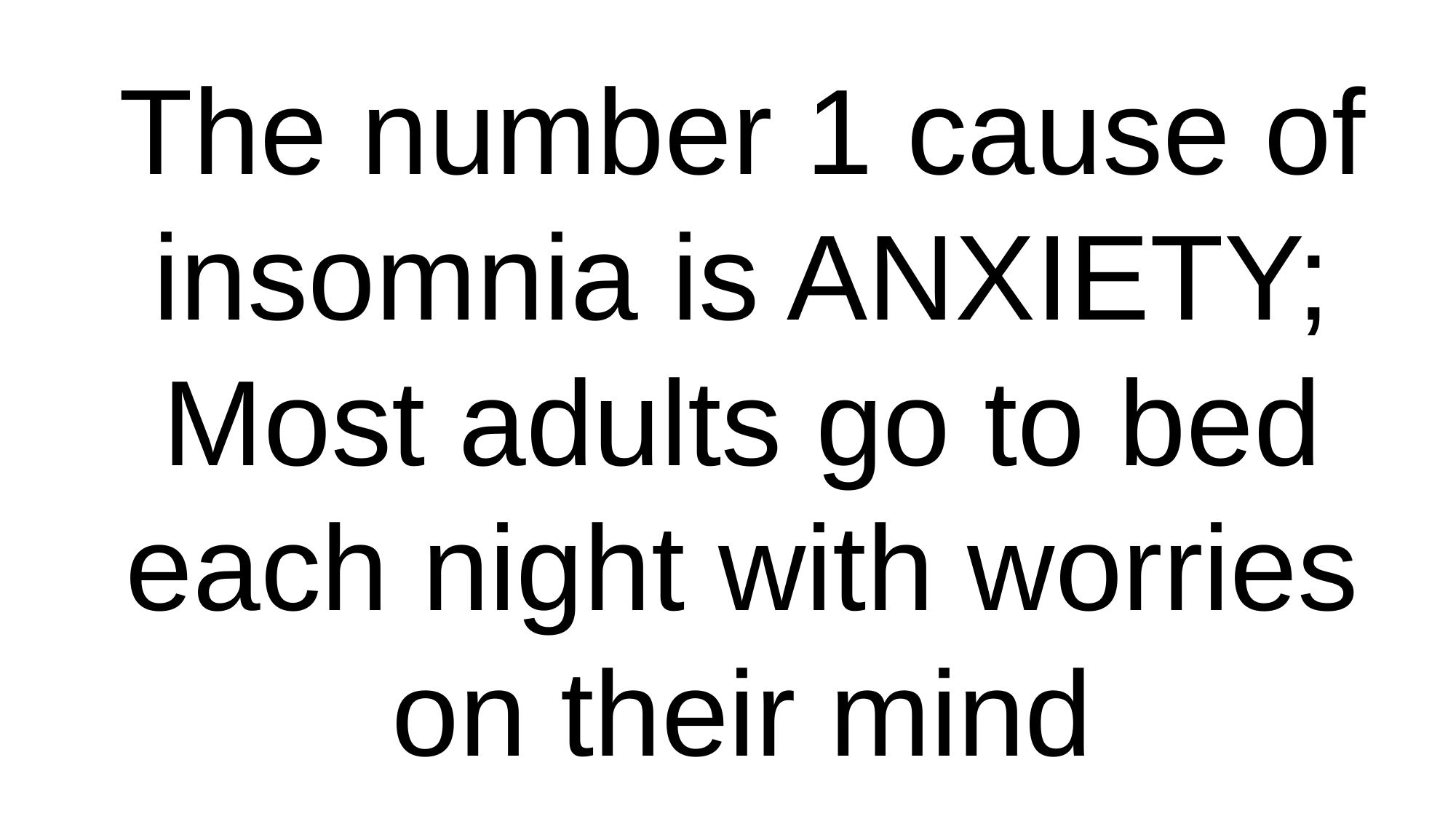

The number 1 cause of insomnia is ANXIETY; Most adults go to bed each night with worries on their mind